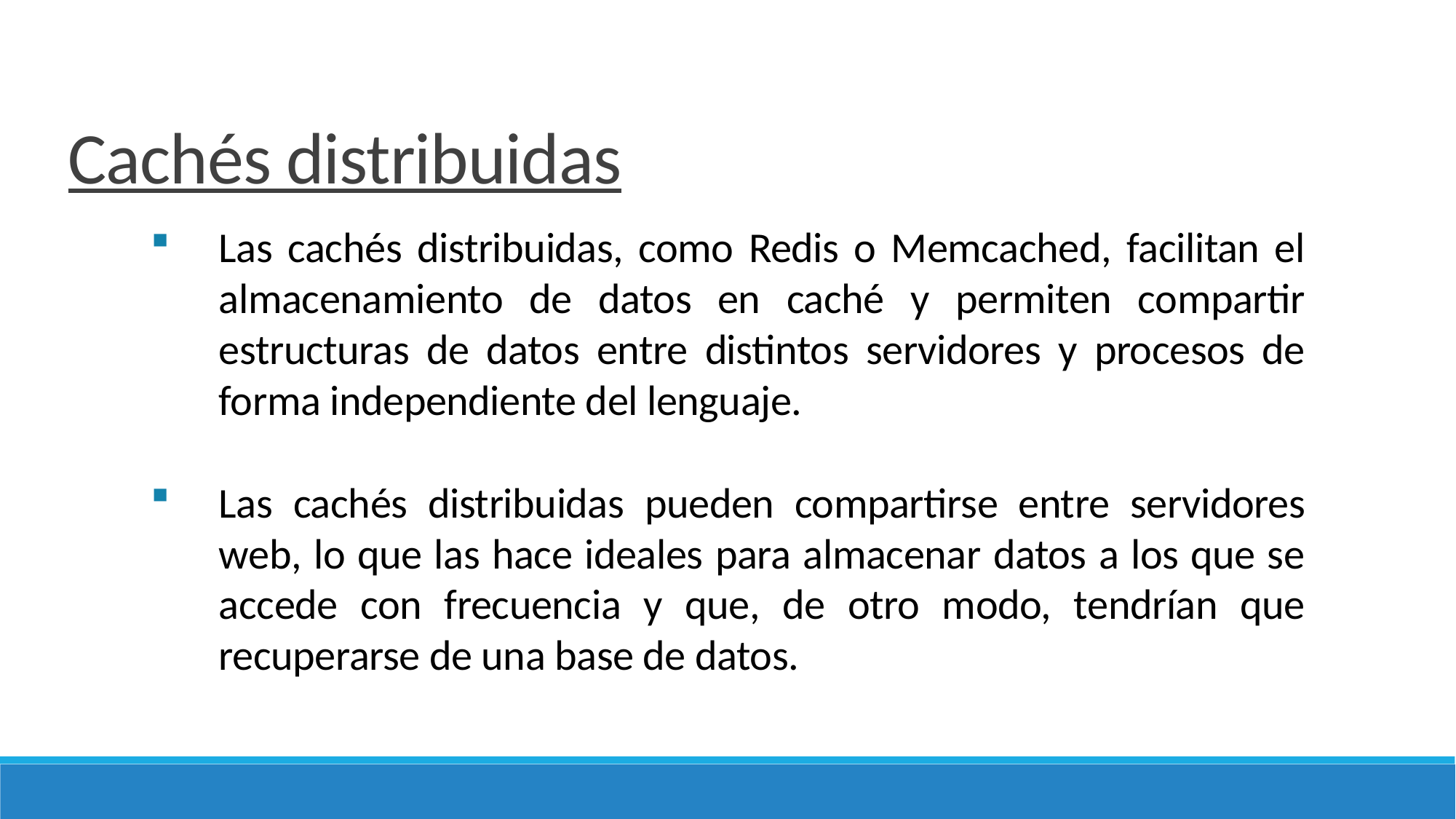

# Cachés distribuidas
Las cachés distribuidas, como Redis o Memcached, facilitan el almacenamiento de datos en caché y permiten compartir estructuras de datos entre distintos servidores y procesos de forma independiente del lenguaje.

Las cachés distribuidas pueden compartirse entre servidores web, lo que las hace ideales para almacenar datos a los que se accede con frecuencia y que, de otro modo, tendrían que recuperarse de una base de datos.